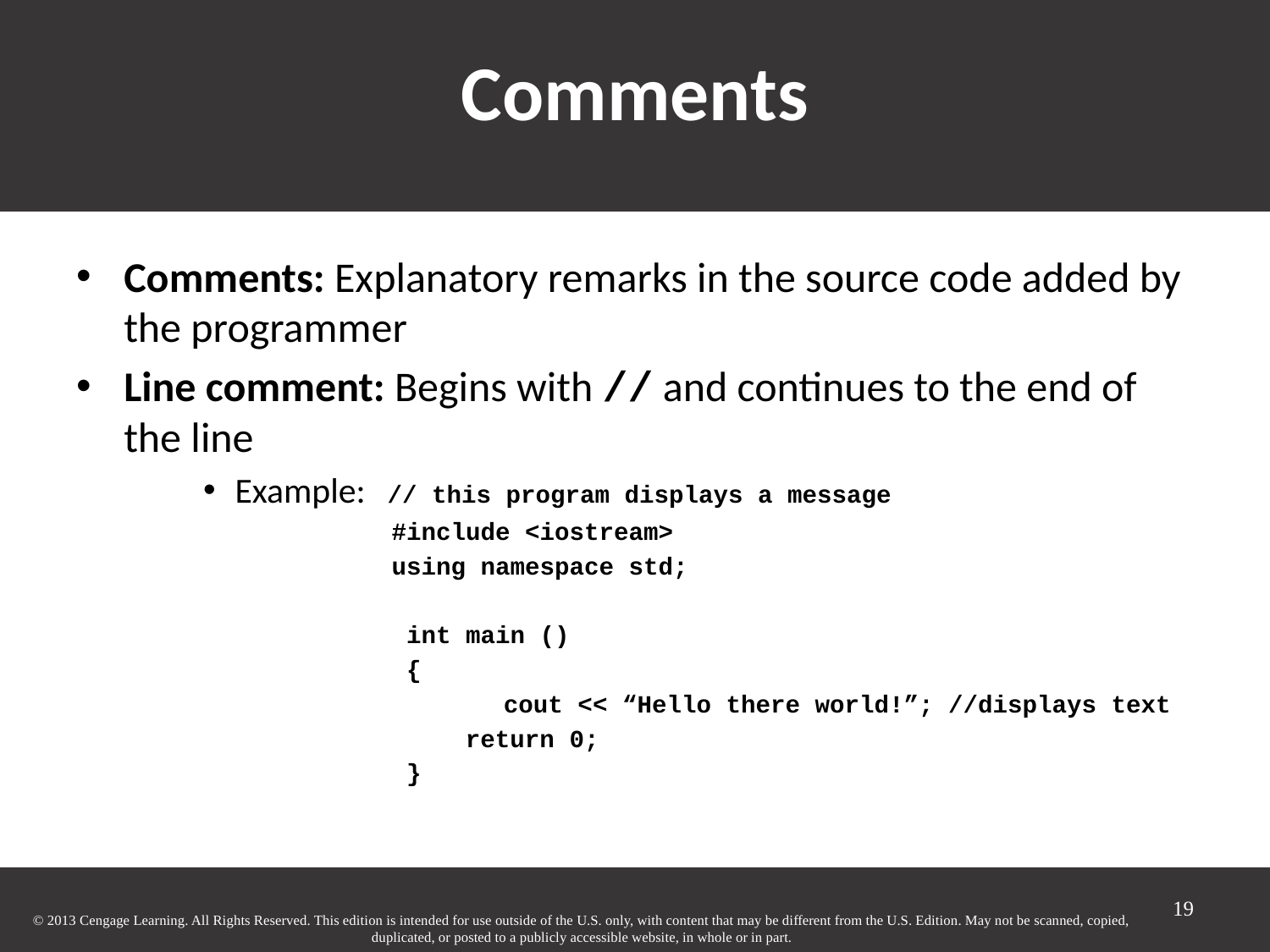

# Comments
Comments: Explanatory remarks in the source code added by the programmer
Line comment: Begins with // and continues to the end of the line
Example:   // this program displays a message
	  #include <iostream>
	  using namespace std;

	   int main ()
	   {
		 cout << “Hello there world!”; //displays text
	       return 0;
	   }

19
© 2013 Cengage Learning. All Rights Reserved. This edition is intended for use outside of the U.S. only, with content that may be different from the U.S. Edition. May not be scanned, copied, duplicated, or posted to a publicly accessible website, in whole or in part.